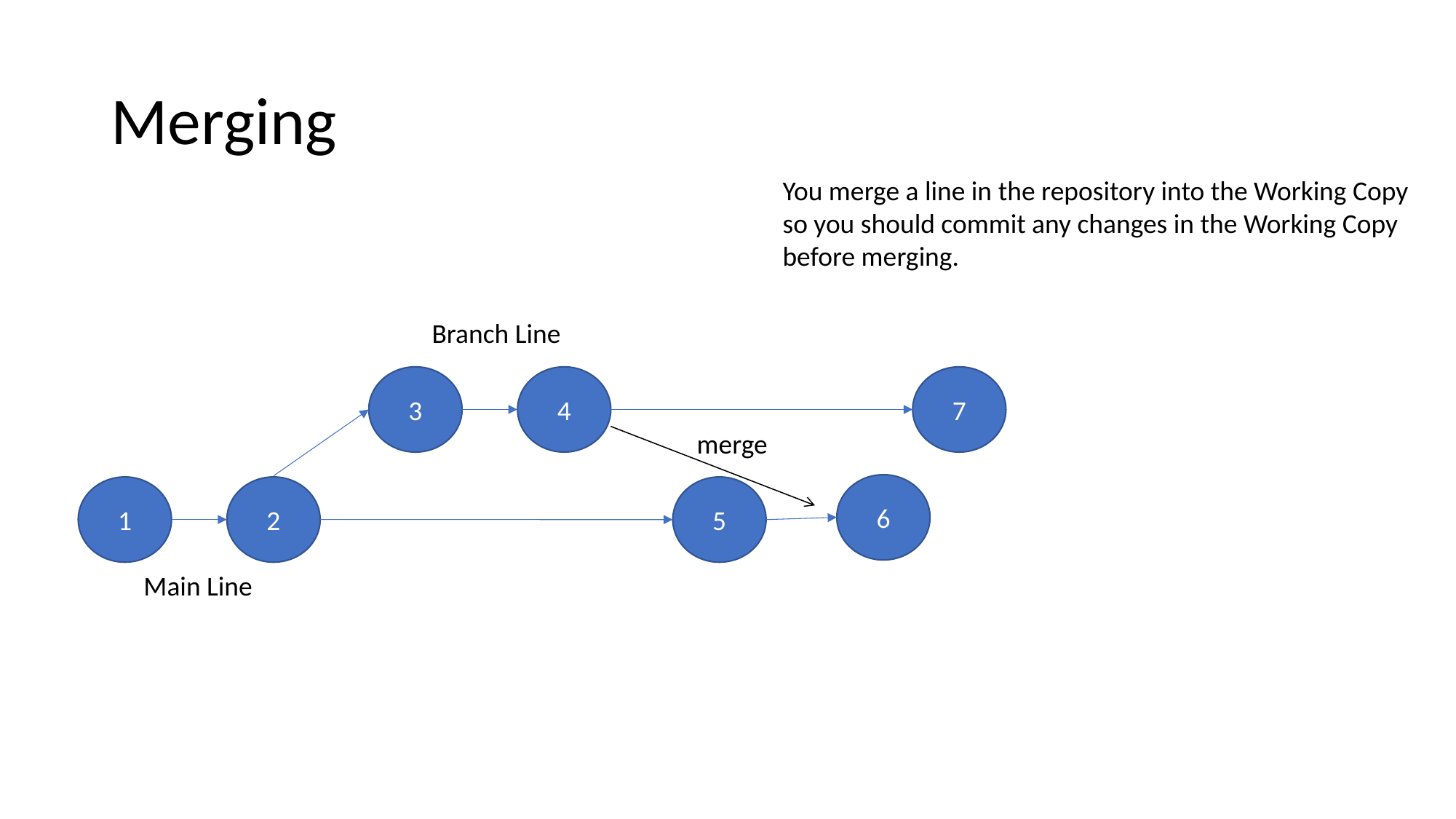

# Merging
You merge a line in the repository into the Working Copy
so you should commit any changes in the Working Copy
before merging.
Branch Line
4
7
3
merge
6
5
1
2
Main Line